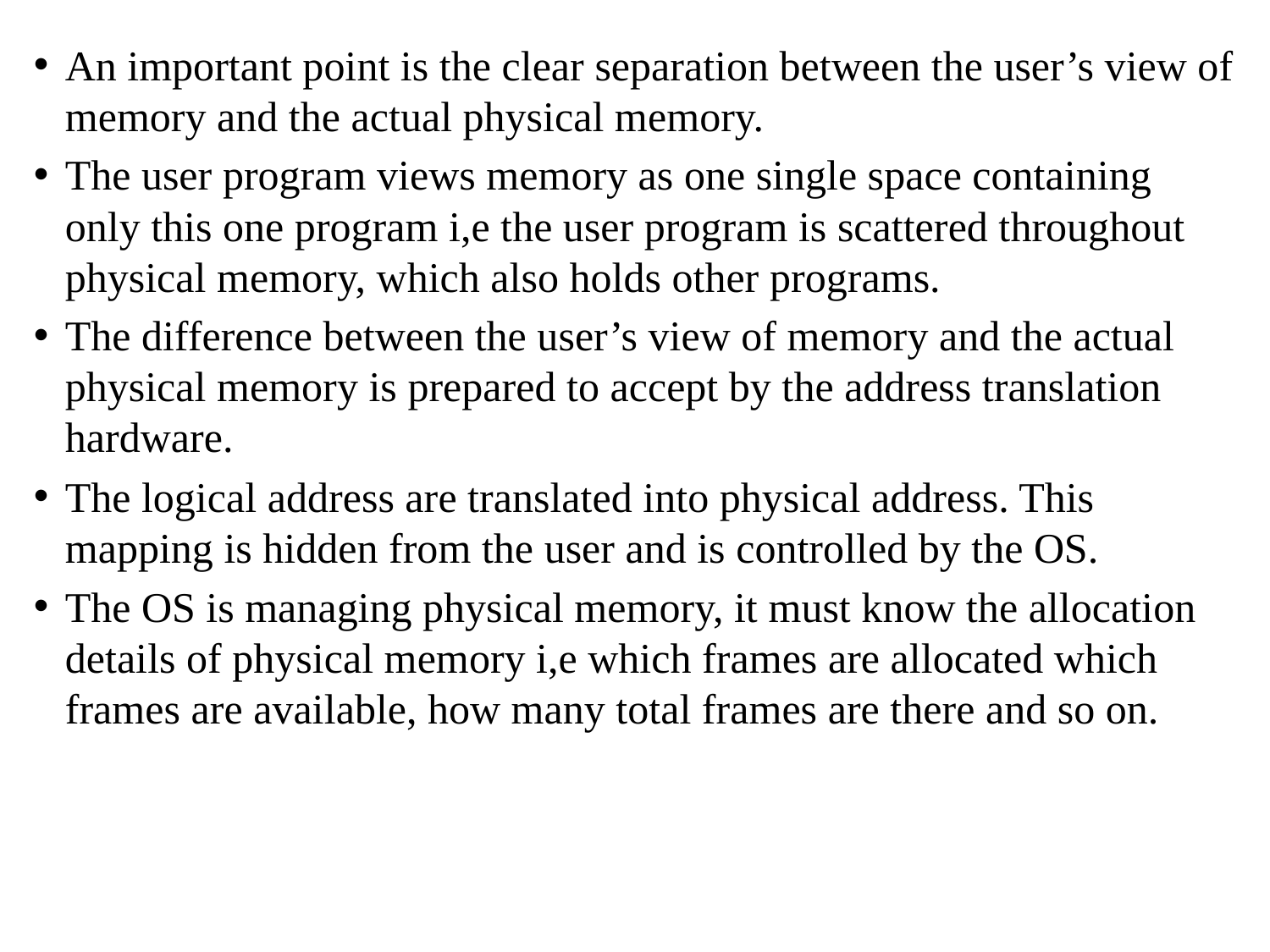

An important point is the clear separation between the user’s view of memory and the actual physical memory.
The user program views memory as one single space containing only this one program i,e the user program is scattered throughout physical memory, which also holds other programs.
The difference between the user’s view of memory and the actual physical memory is prepared to accept by the address translation hardware.
The logical address are translated into physical address. This mapping is hidden from the user and is controlled by the OS.
The OS is managing physical memory, it must know the allocation details of physical memory i,e which frames are allocated which frames are available, how many total frames are there and so on.